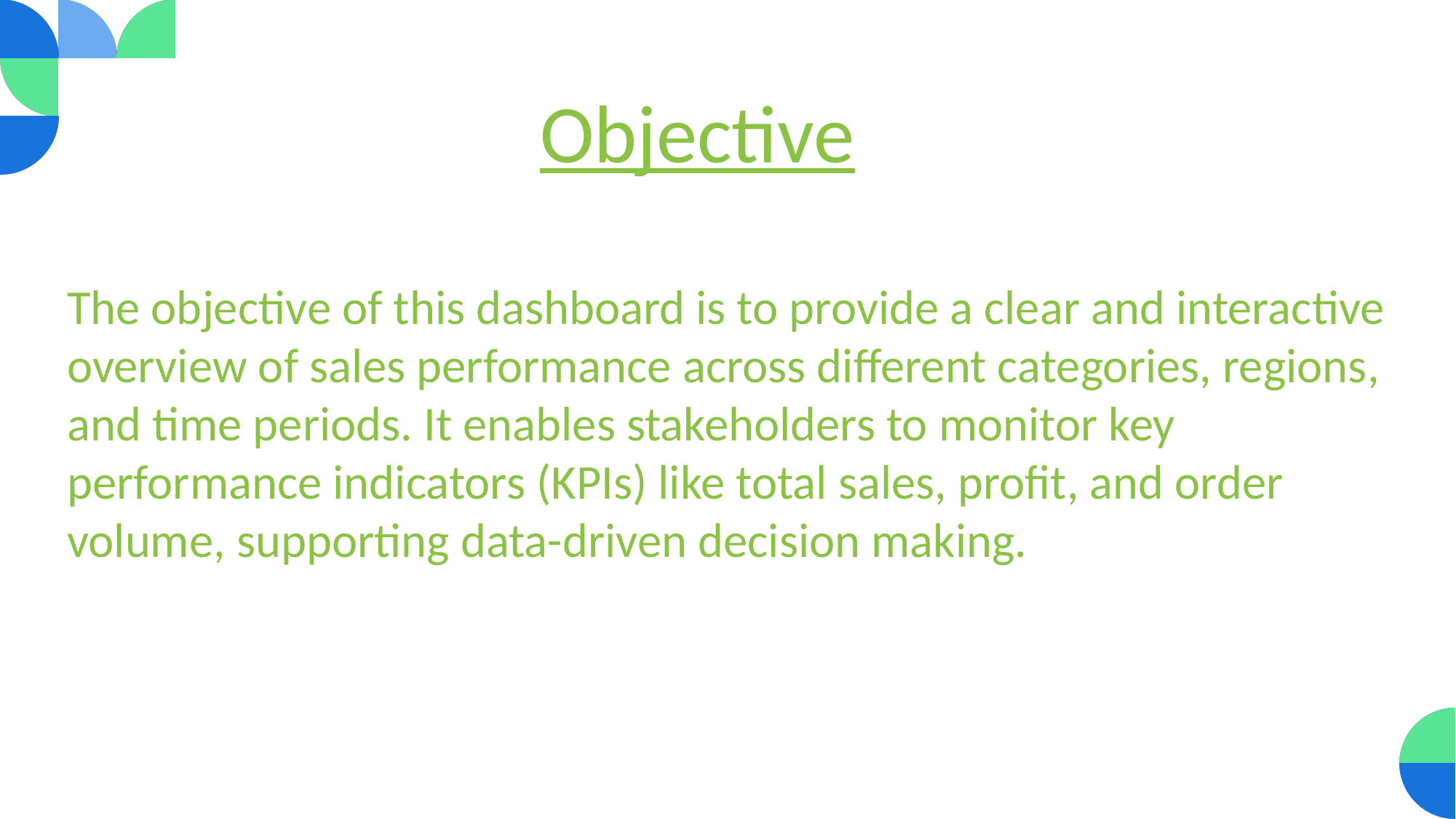

Objective
# The objective of this dashboard is to provide a clear and interactive overview of sales performance across different categories, regions, and time periods. It enables stakeholders to monitor key performance indicators (KPIs) like total sales, profit, and order volume, supporting data-driven decision making.